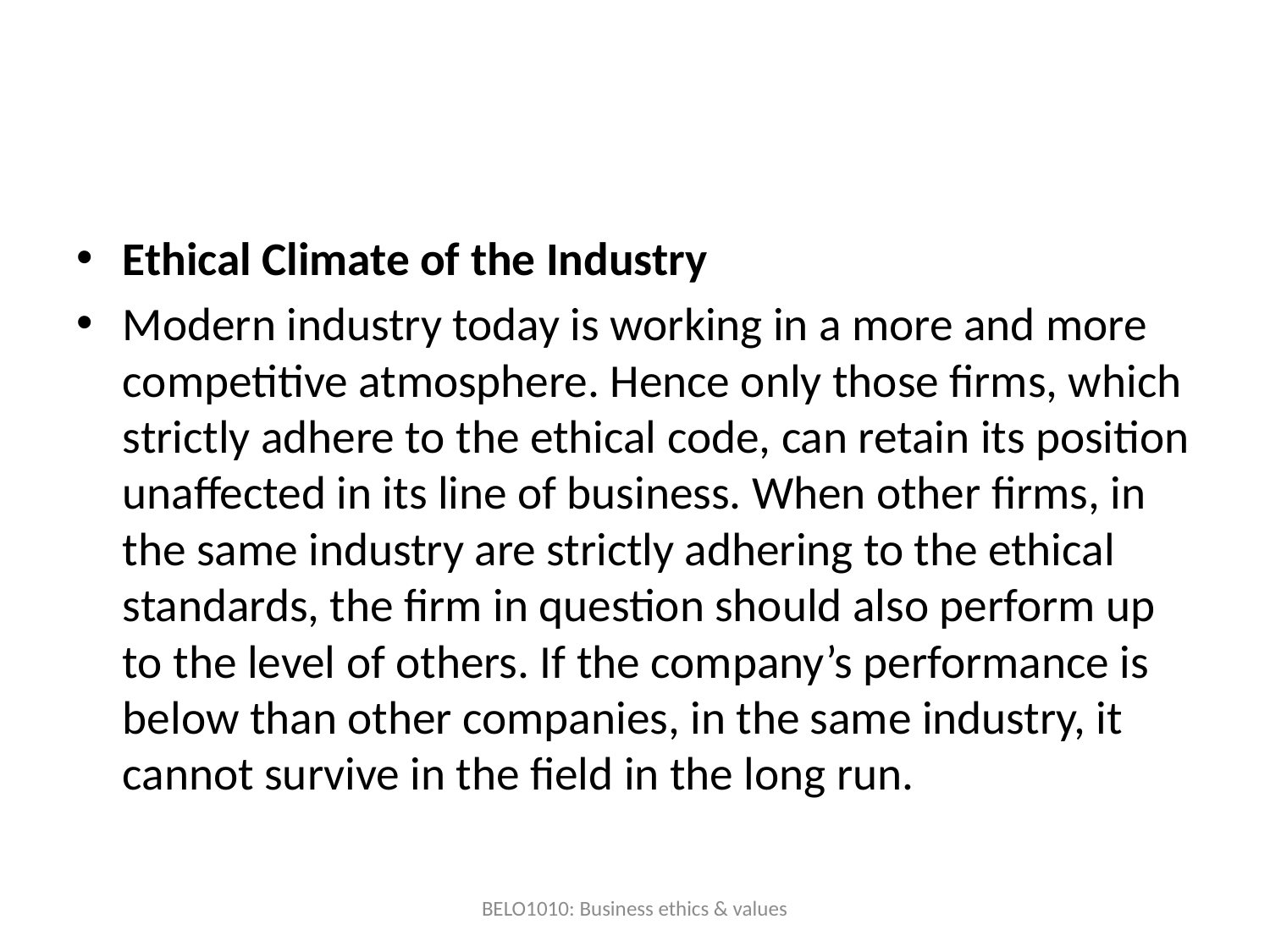

#
Ethical Climate of the Industry
Modern industry today is working in a more and more competitive atmosphere. Hence only those firms, which strictly adhere to the ethical code, can retain its position unaffected in its line of business. When other firms, in the same industry are strictly adhering to the ethical standards, the firm in question should also perform up to the level of others. If the company’s performance is below than other companies, in the same industry, it cannot survive in the field in the long run.

BELO1010: Business ethics & values